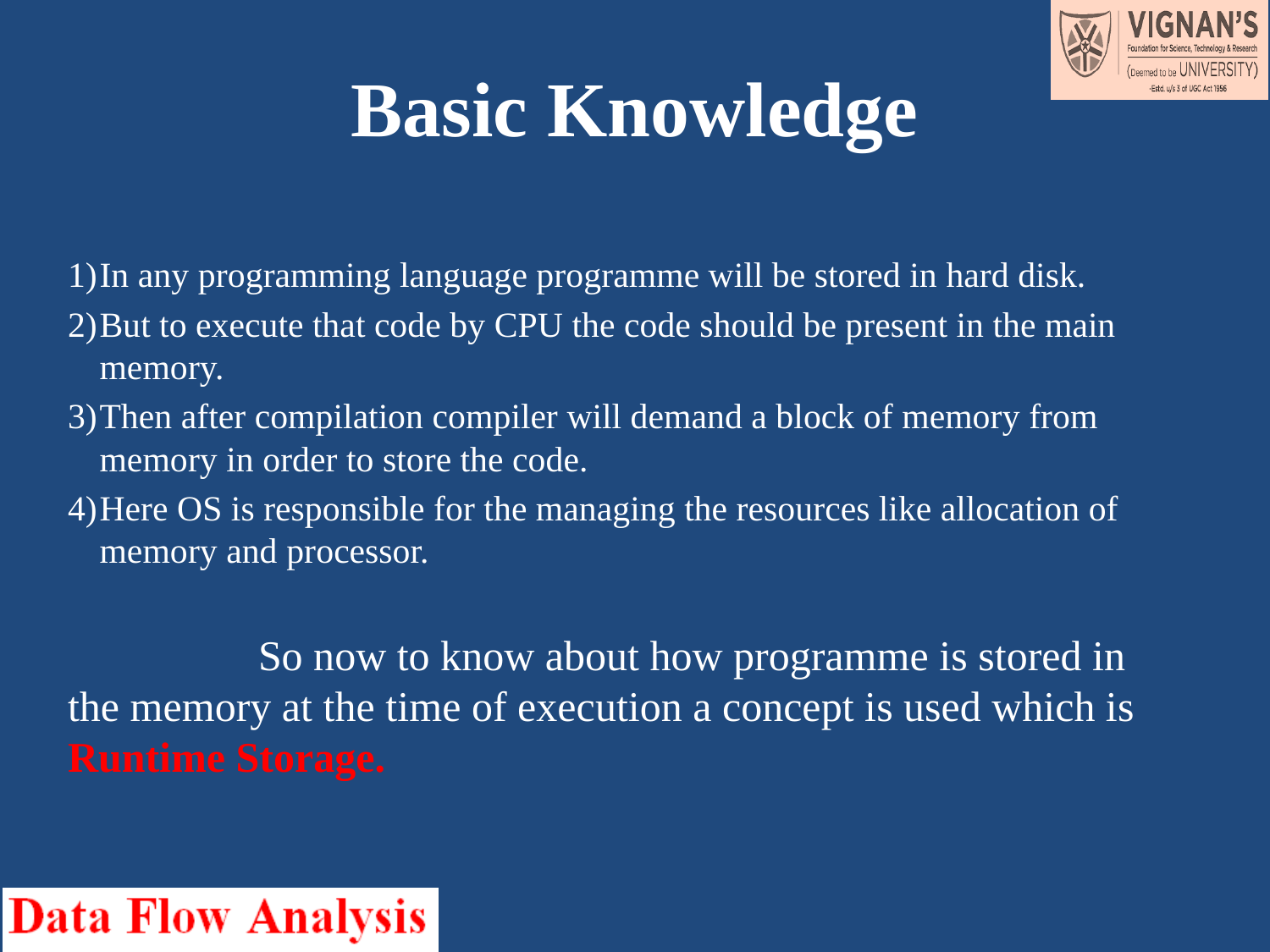

# Basic Knowledge
In any programming language programme will be stored in hard disk.
But to execute that code by CPU the code should be present in the main memory.
Then after compilation compiler will demand a block of memory from memory in order to store the code.
Here OS is responsible for the managing the resources like allocation of memory and processor.

                  So now to know about how programme is stored in the memory at the time of execution a concept is used which is Runtime Storage.